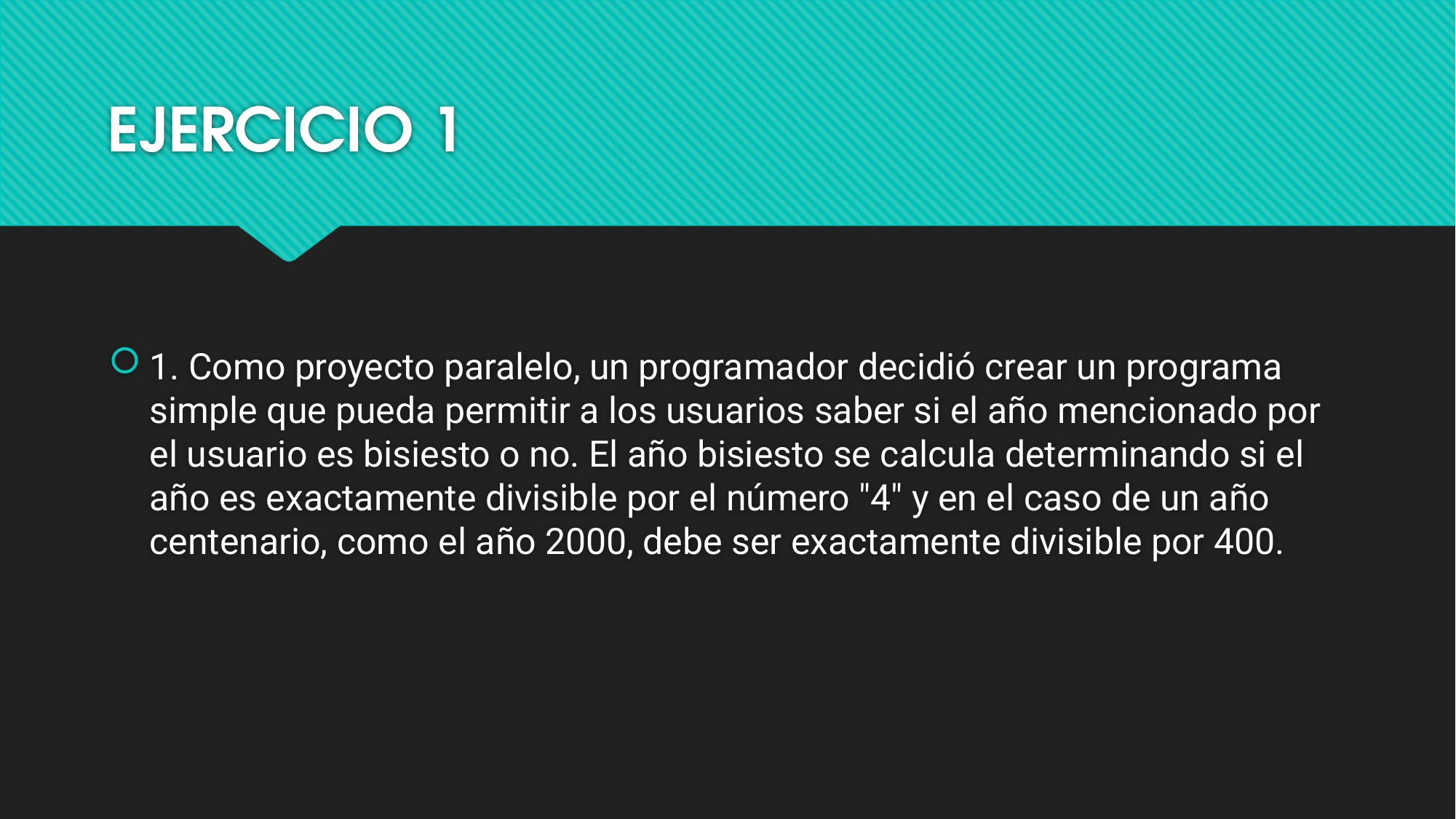

# EJERCICIO 1
1. Como proyecto paralelo, un programador decidió crear un programa simple que pueda permitir a los usuarios saber si el año mencionado por el usuario es bisiesto o no. El año bisiesto se calcula determinando si el año es exactamente divisible por el número "4" y en el caso de un año centenario, como el año 2000, debe ser exactamente divisible por 400.